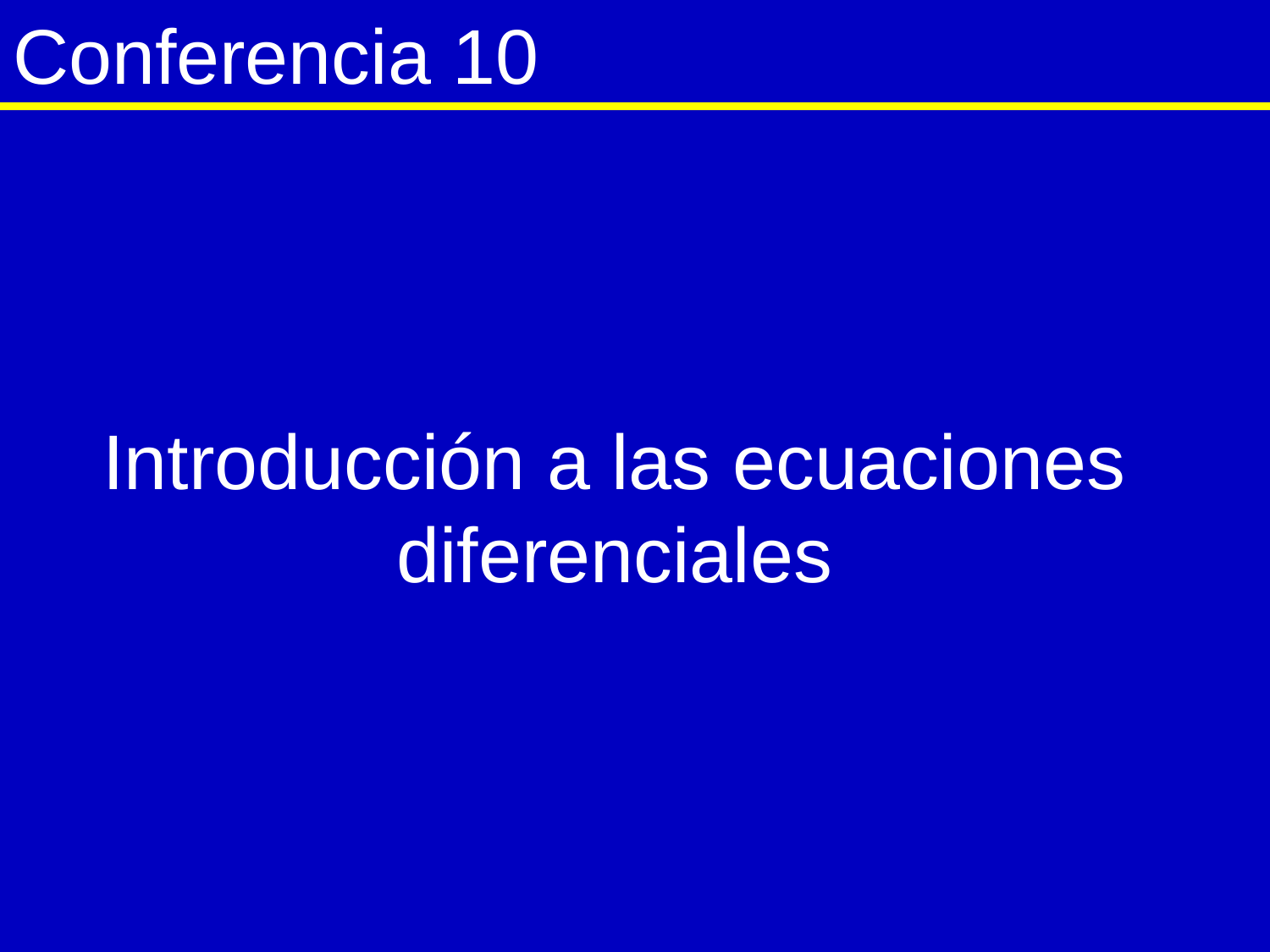

# Conferencia 10

Introducción a las ecuaciones diferenciales